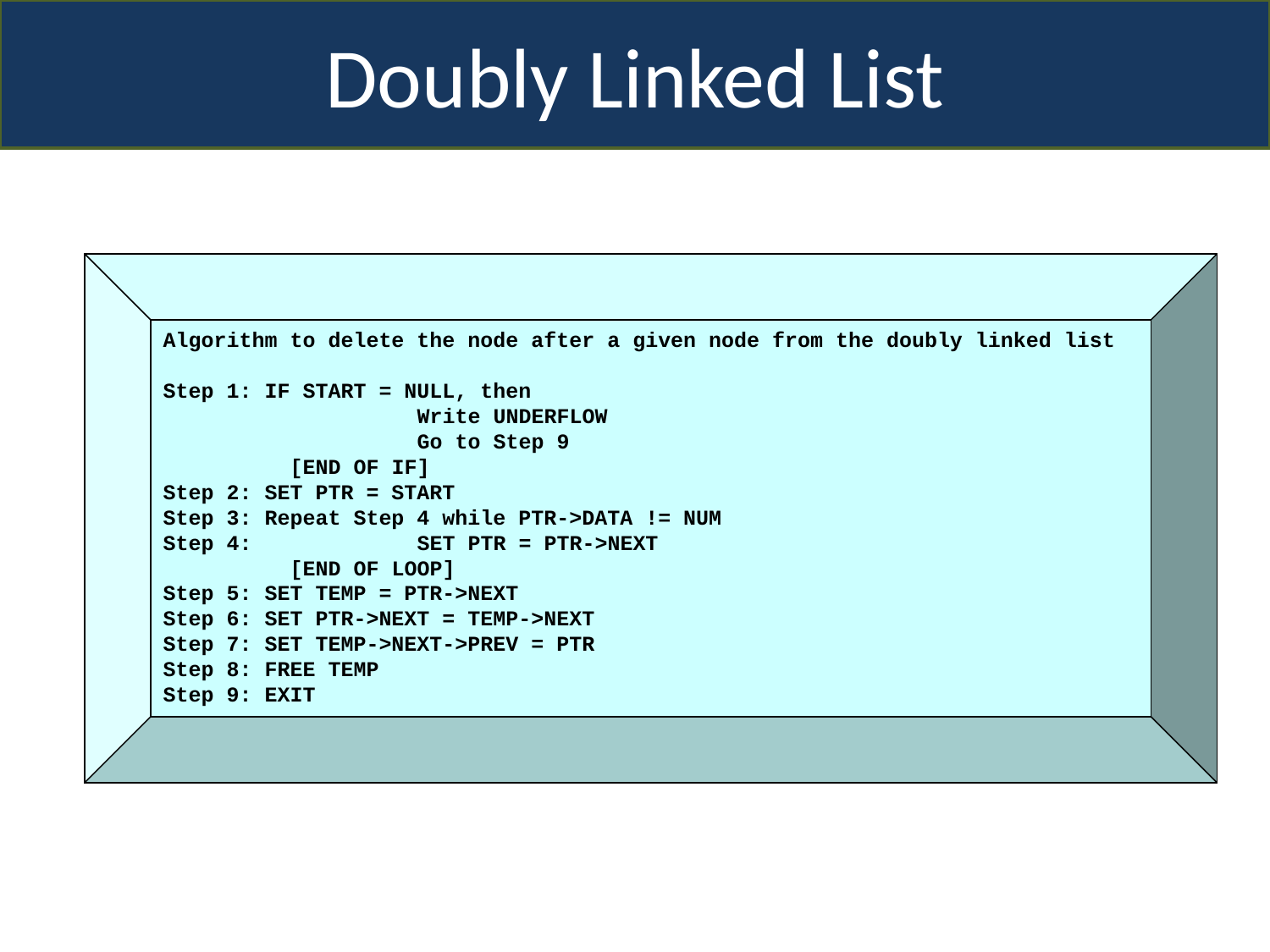

Doubly Linked List
Algorithm to delete the node after a given node from the doubly linked list

Step 1: IF START = NULL, then
		Write UNDERFLOW
		Go to Step 9
	[END OF IF]
Step 2: SET PTR = START
Step 3: Repeat Step 4 while PTR->DATA != NUM
Step 4: 		SET PTR = PTR->NEXT
	[END OF LOOP]
Step 5: SET TEMP = PTR->NEXT
Step 6: SET PTR->NEXT = TEMP->NEXT
Step 7: SET TEMP->NEXT->PREV = PTR
Step 8: FREE TEMP
Step 9: EXIT